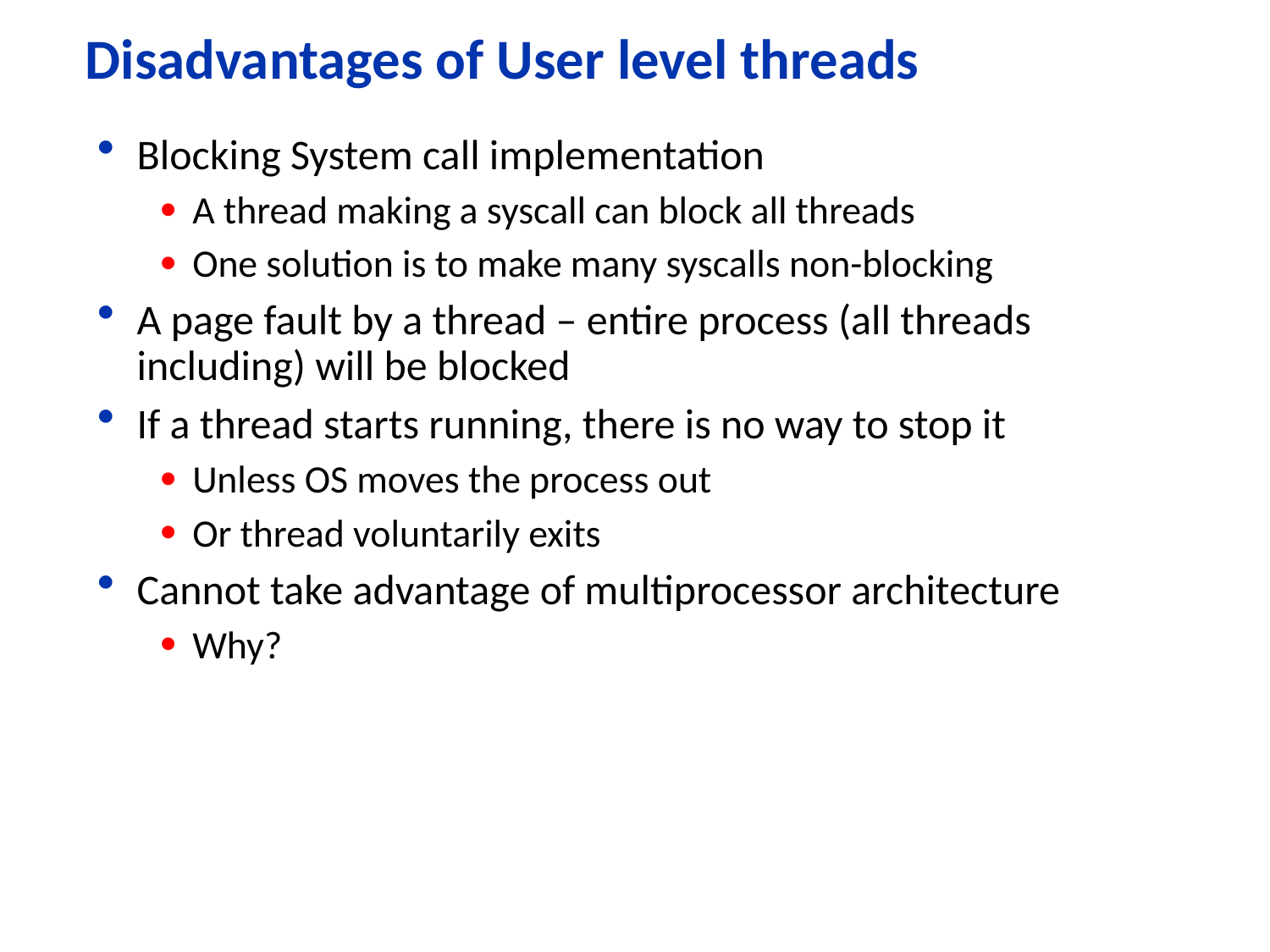

# Disadvantages of User level threads
Blocking System call implementation
A thread making a syscall can block all threads
One solution is to make many syscalls non-blocking
A page fault by a thread – entire process (all threads including) will be blocked
If a thread starts running, there is no way to stop it
Unless OS moves the process out
Or thread voluntarily exits
Cannot take advantage of multiprocessor architecture
Why?